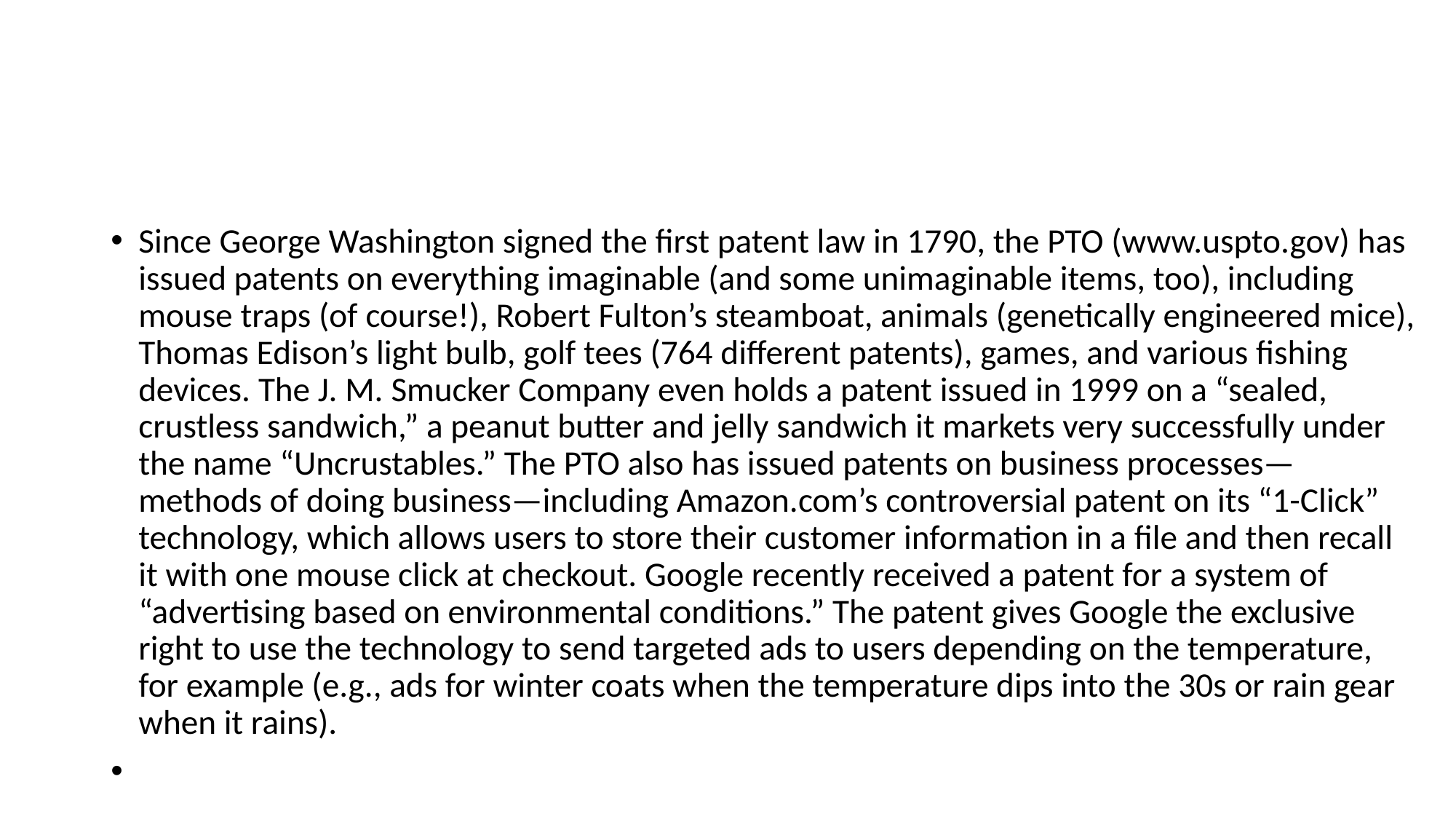

Since George Washington signed the first patent law in 1790, the PTO (www.uspto.gov) has issued patents on everything imaginable (and some unimaginable items, too), including mouse traps (of course!), Robert Fulton’s steamboat, animals (genetically engineered mice), Thomas Edison’s light bulb, golf tees (764 different patents), games, and various fishing devices. The J. M. Smucker Company even holds a patent issued in 1999 on a “sealed, crustless sandwich,” a peanut butter and jelly sandwich it markets very successfully under the name “Uncrustables.” The PTO also has issued patents on business processes—methods of doing business—including Amazon.com’s controversial patent on its “1-Click” technology, which allows users to store their customer information in a file and then recall it with one mouse click at checkout. Google recently received a patent for a system of “advertising based on environmental conditions.” The patent gives Google the exclusive right to use the technology to send targeted ads to users depending on the temperature, for example (e.g., ads for winter coats when the temperature dips into the 30s or rain gear when it rains).